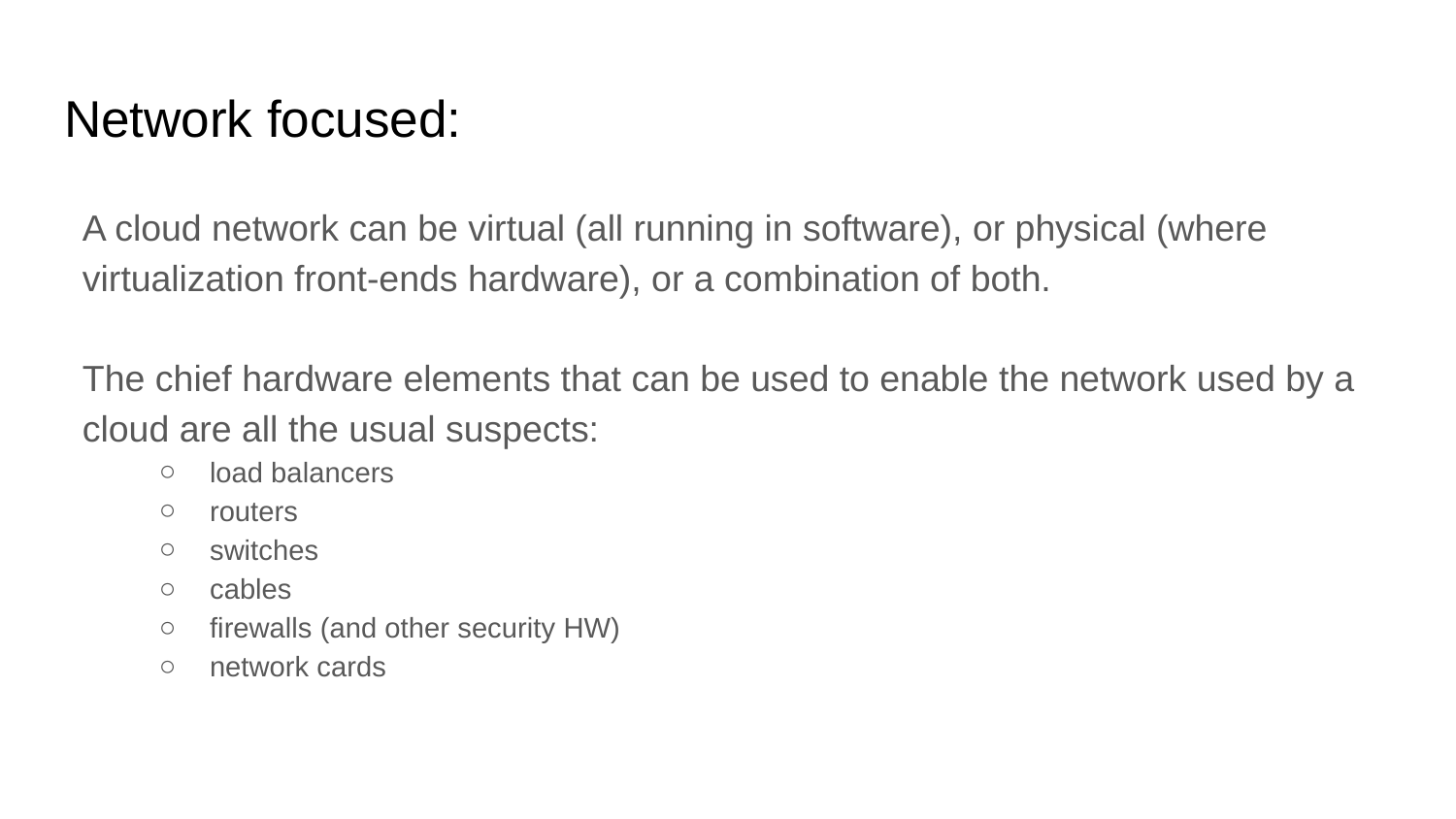

# Network focused:
A cloud network can be virtual (all running in software), or physical (where virtualization front-ends hardware), or a combination of both.

The chief hardware elements that can be used to enable the network used by a cloud are all the usual suspects:
load balancers
routers
switches
cables
firewalls (and other security HW)
network cards